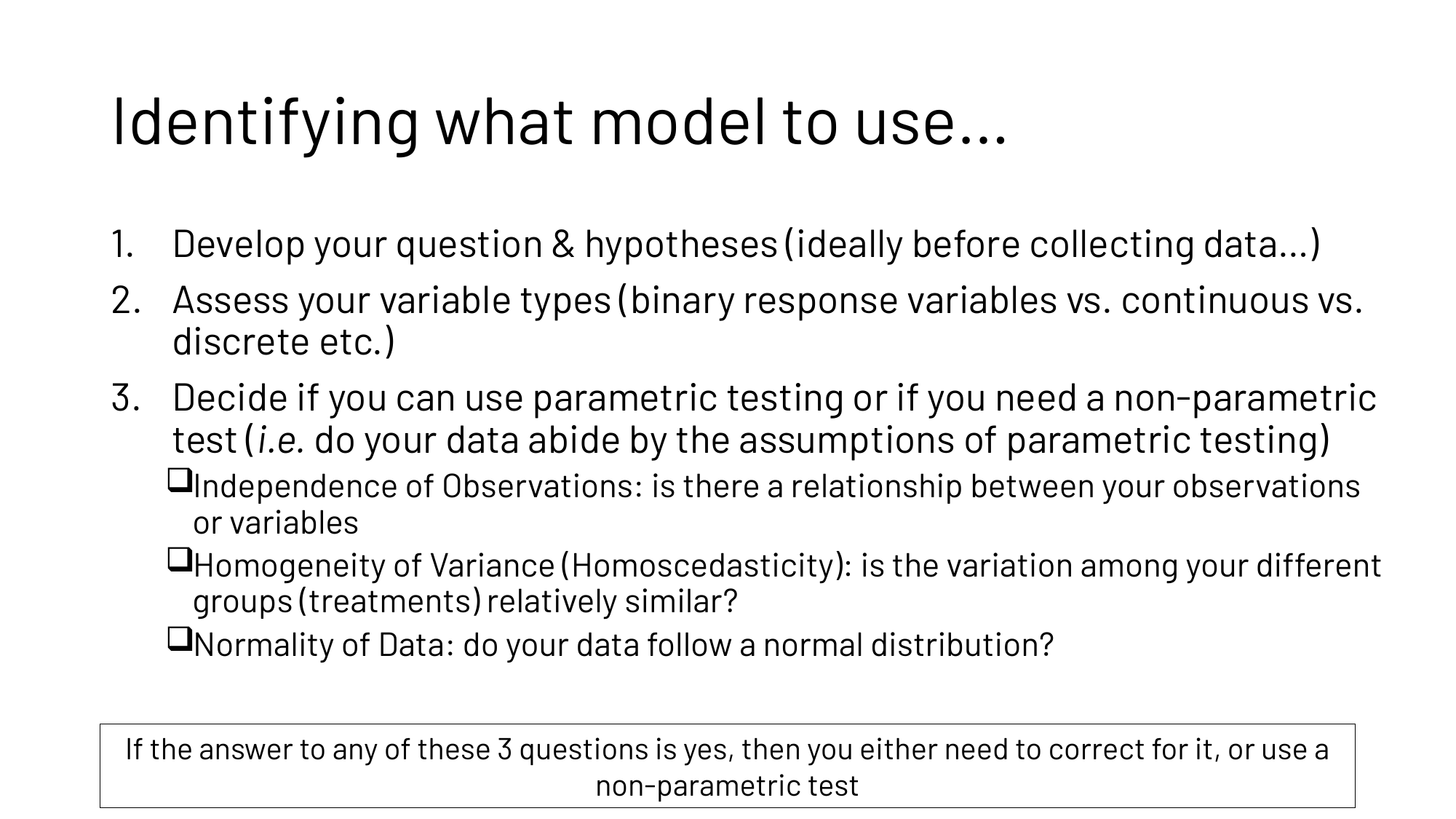

# Identifying what model to use…
Develop your question & hypotheses (ideally before collecting data…)
Assess your variable types (binary response variables vs. continuous vs. discrete etc.)
Decide if you can use parametric testing or if you need a non-parametric test (i.e. do your data abide by the assumptions of parametric testing)
Independence of Observations: is there a relationship between your observations or variables
Homogeneity of Variance (Homoscedasticity): is the variation among your different groups (treatments) relatively similar?
Normality of Data: do your data follow a normal distribution?

If the answer to any of these 3 questions is yes, then you either need to correct for it, or use a non-parametric test